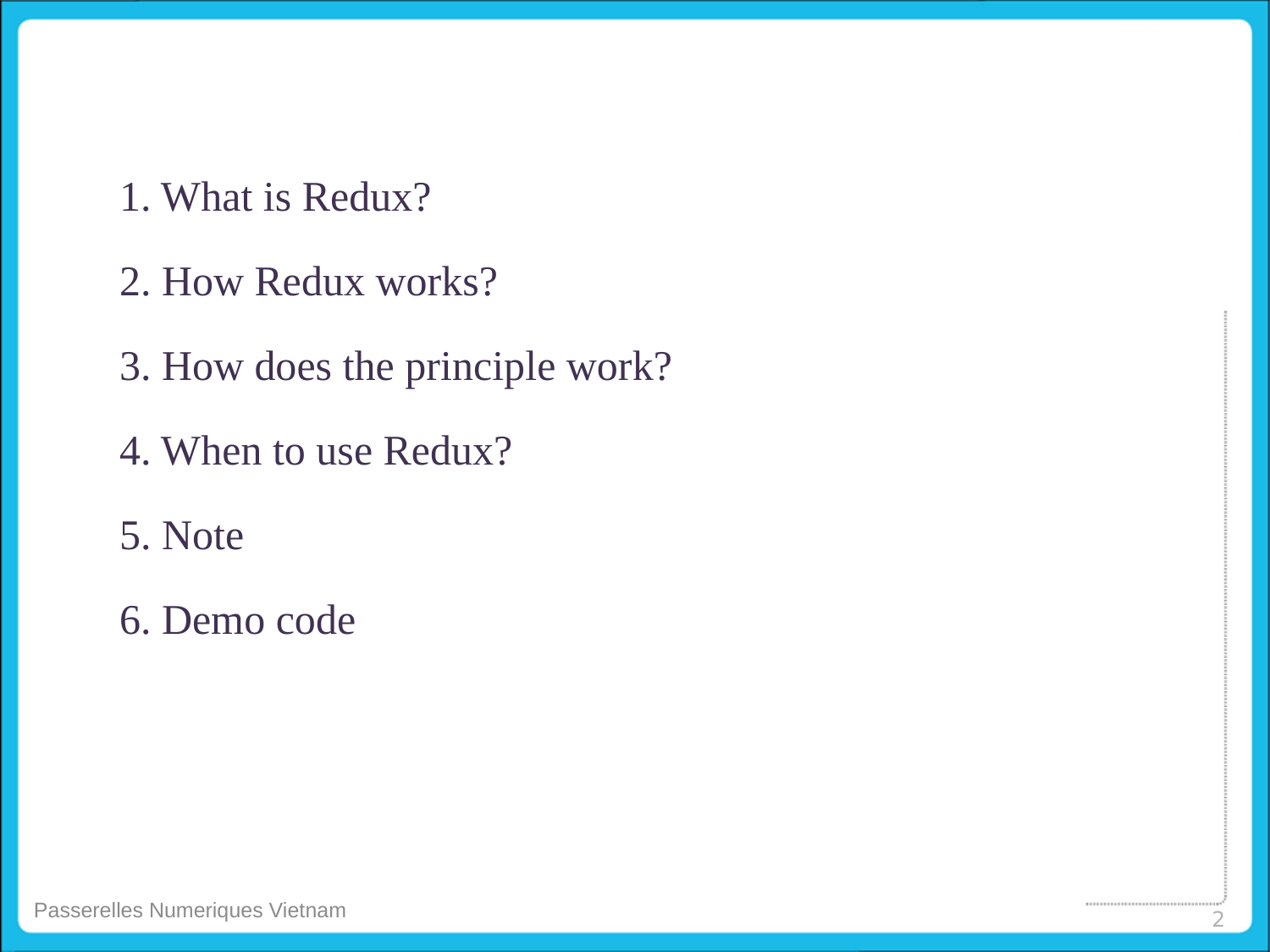

1. What is Redux?
2. How Redux works?
3. How does the principle work?
4. When to use Redux?
5. Note
6. Demo code

2